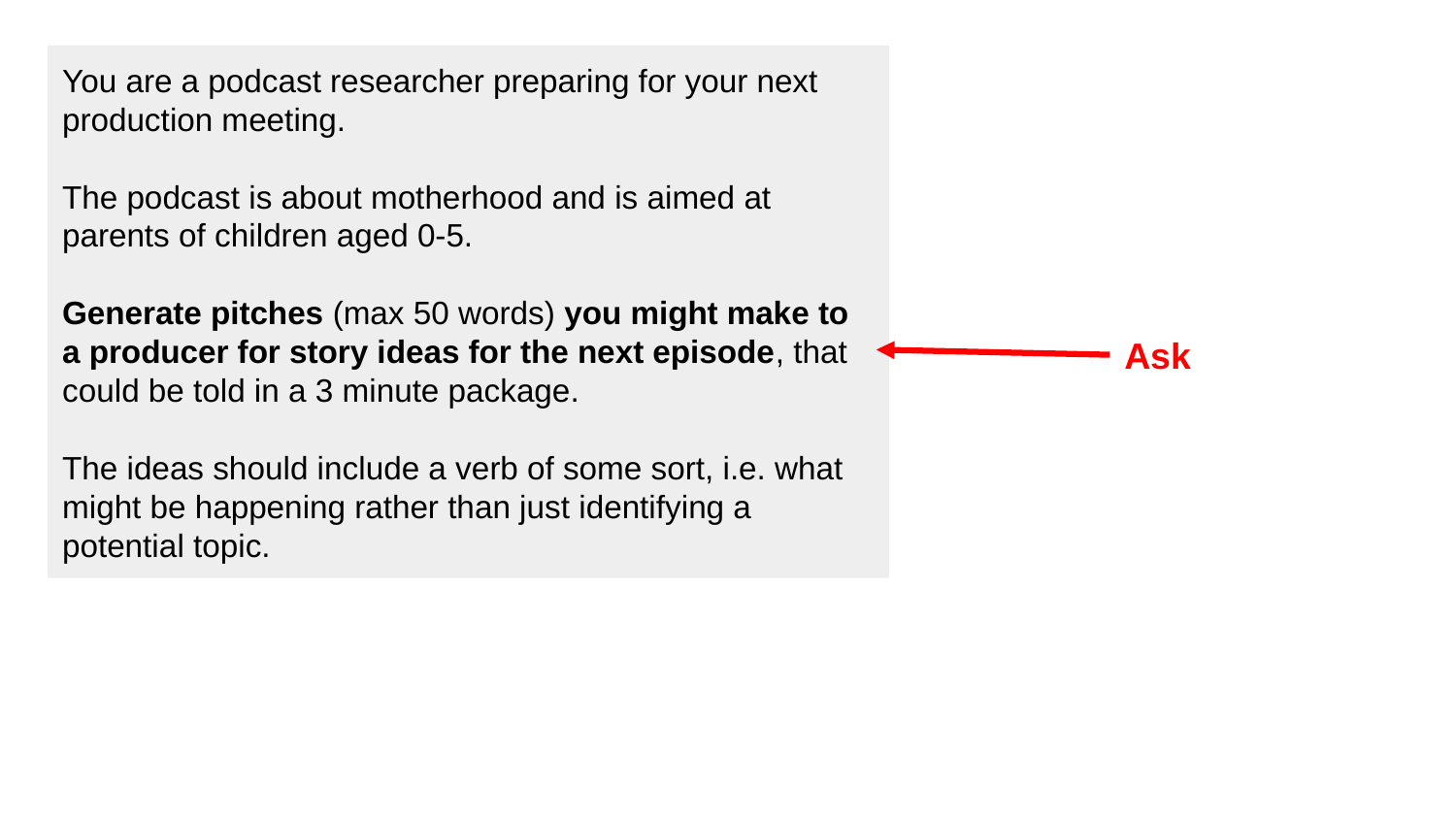

You are a podcast researcher preparing for your next production meeting.

The podcast is about motherhood and is aimed at parents of children aged 0-5.

Generate pitches (max 50 words) you might make to a producer for story ideas for the next episode, that could be told in a 3 minute package.

The ideas should include a verb of some sort, i.e. what might be happening rather than just identifying a potential topic.
Ask